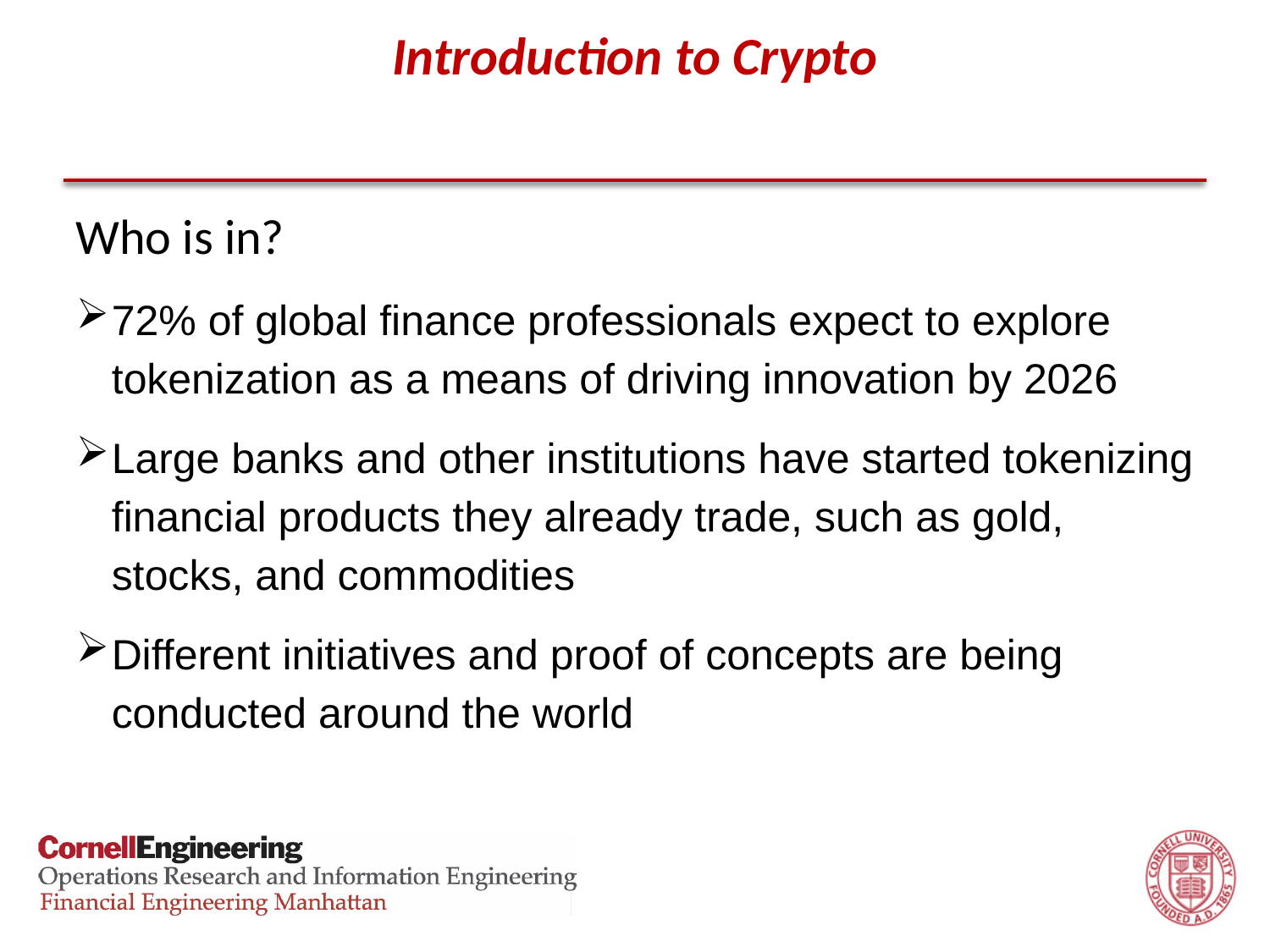

# Introduction to Crypto
Who is in?
72% of global finance professionals expect to explore tokenization as a means of driving innovation by 2026
Large banks and other institutions have started tokenizing financial products they already trade, such as gold, stocks, and commodities
Different initiatives and proof of concepts are being conducted around the world